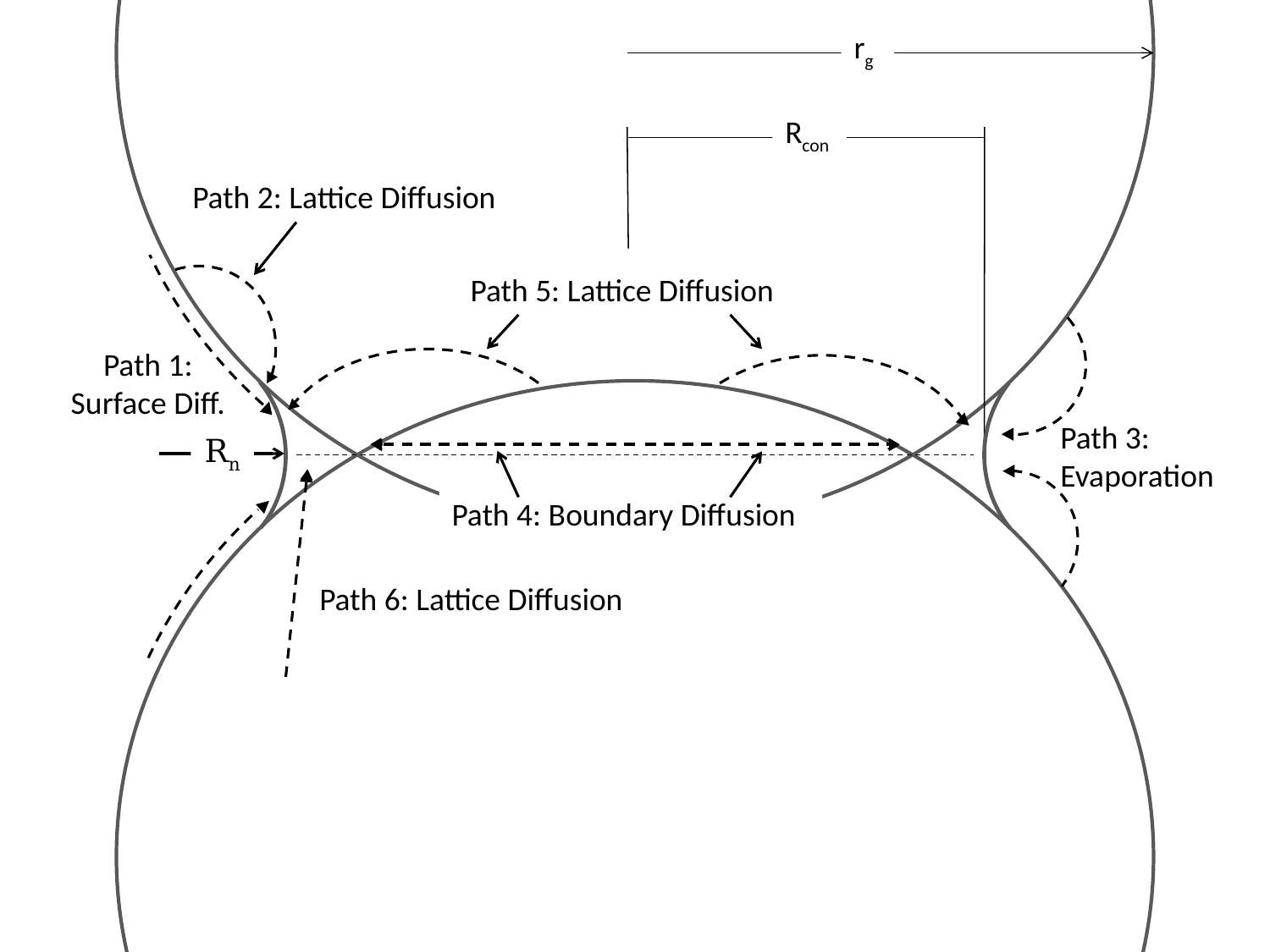

rg
Rcon
Path 2: Lattice Diffusion
Path 5: Lattice Diffusion

Path 1:
Surface Diff.

Path 3:
Evaporation

Rn

Path 4: Boundary Diffusion

Path 6: Lattice Diffusion